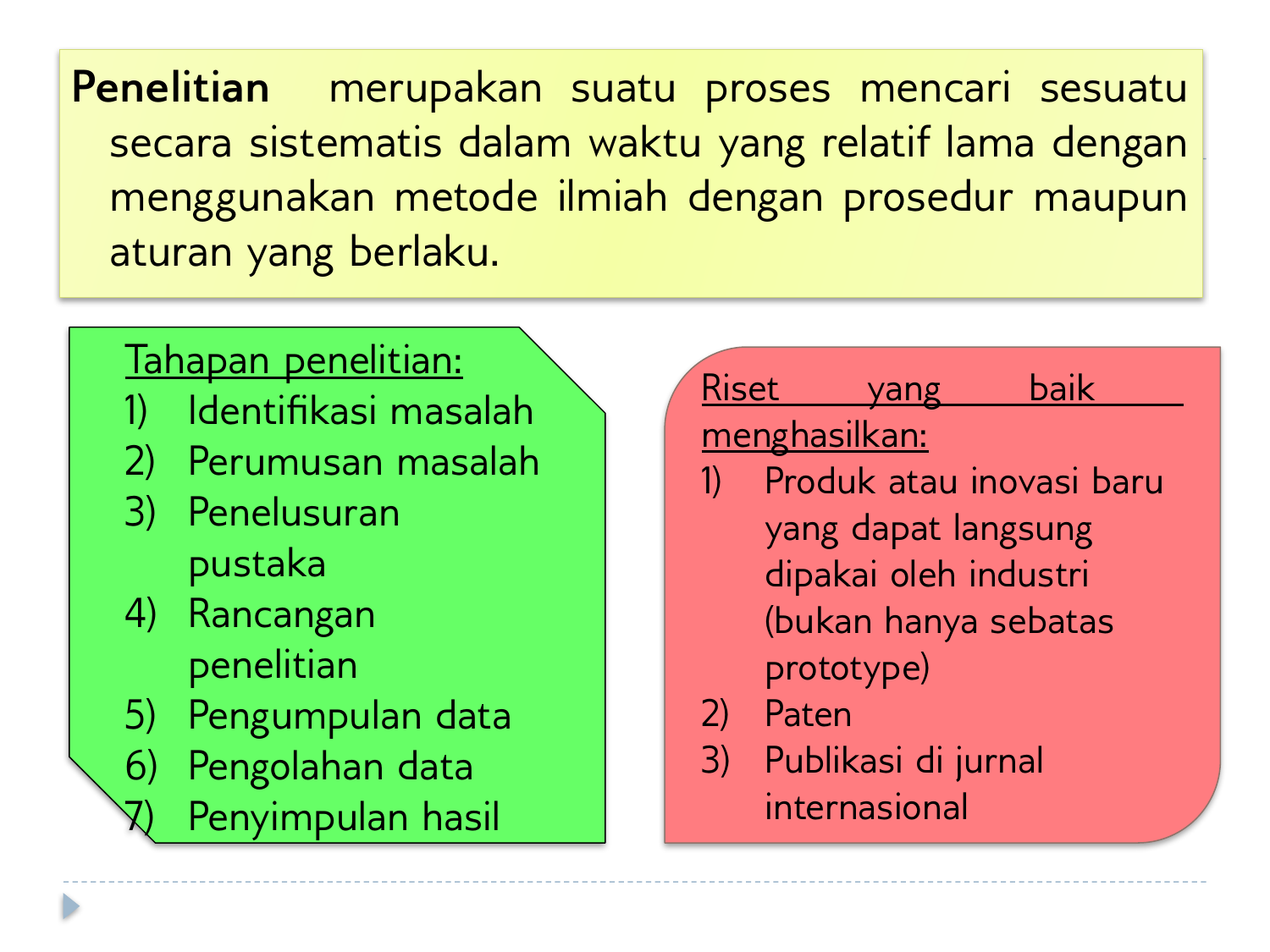

Penelitian  merupakan suatu proses mencari sesuatu secara sistematis dalam waktu yang relatif lama dengan menggunakan metode ilmiah dengan prosedur maupun aturan yang berlaku.

Tahapan penelitian:
Identifikasi masalah
Perumusan masalah
Penelusuran pustaka
Rancangan penelitian
Pengumpulan data
Pengolahan data
Penyimpulan hasil
Riset yang baik  menghasilkan:
Produk atau inovasi baru yang dapat langsung dipakai oleh industri (bukan hanya sebatas prototype)
Paten
Publikasi di jurnal internasional